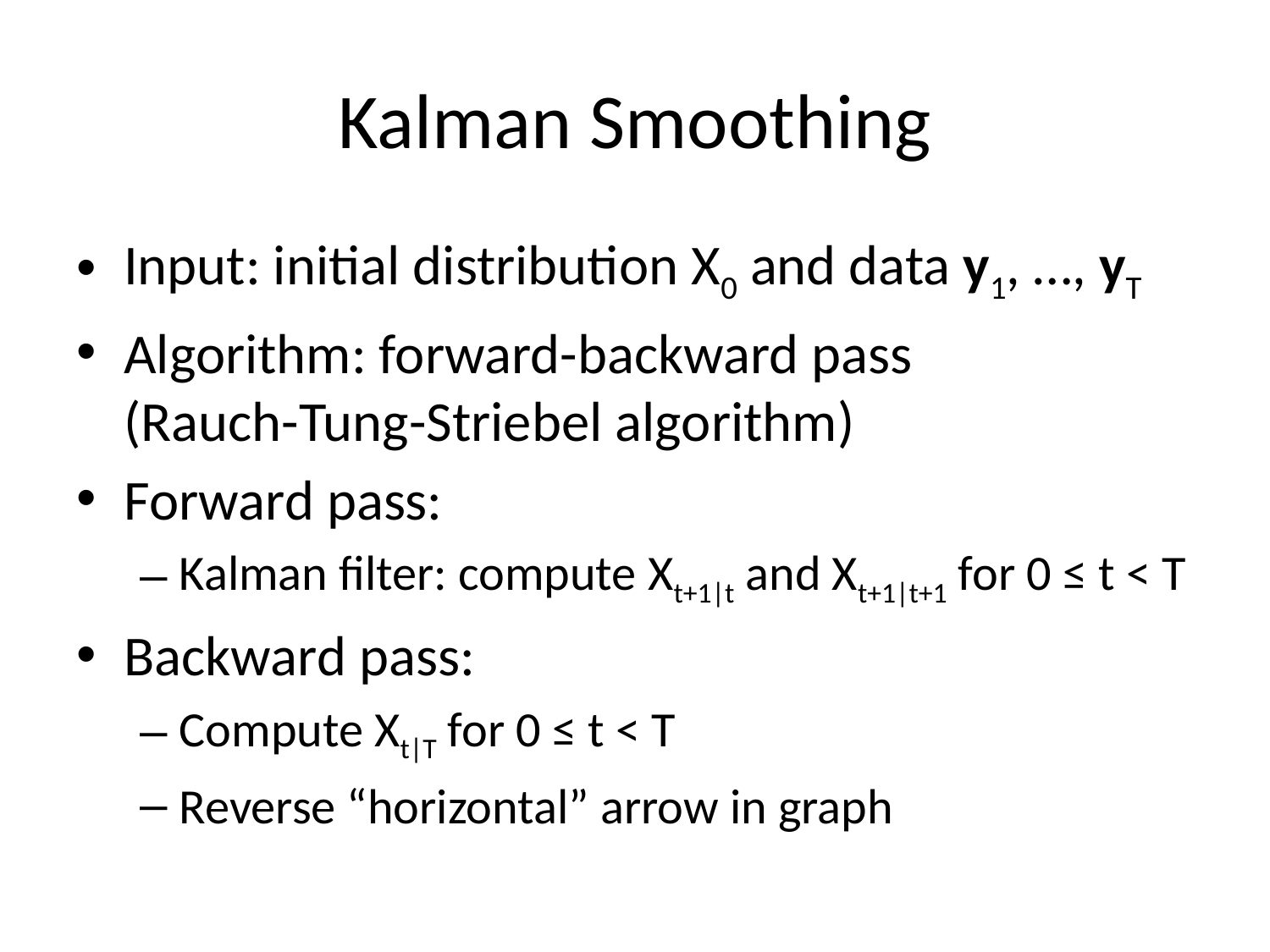

# Kalman Smoothing
Input: initial distribution X0 and data y1, …, yT
Algorithm: forward-backward pass
(Rauch-Tung-Striebel algorithm)
Forward pass:
Kalman filter: compute Xt+1|t and Xt+1|t+1 for 0 ≤ t < T
Backward pass:
Compute Xt|T for 0 ≤ t < T
Reverse “horizontal” arrow in graph